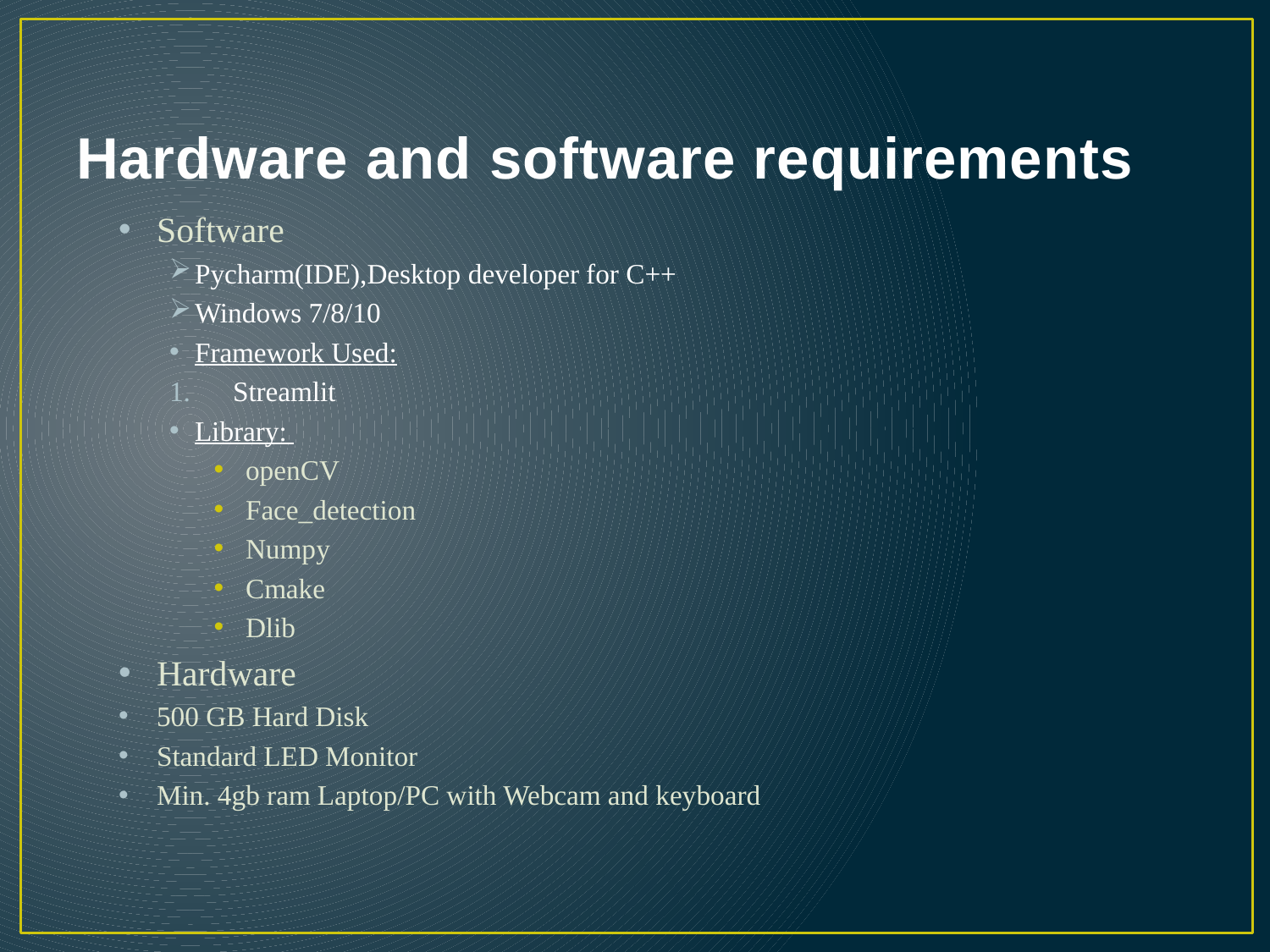

# Hardware and software requirements
Software
Pycharm(IDE),Desktop developer for C++
Windows 7/8/10
Framework Used:
Streamlit
Library:
openCV
Face_detection
Numpy
Cmake
Dlib
Hardware
500 GB Hard Disk
Standard LED Monitor
Min. 4gb ram Laptop/PC with Webcam and keyboard